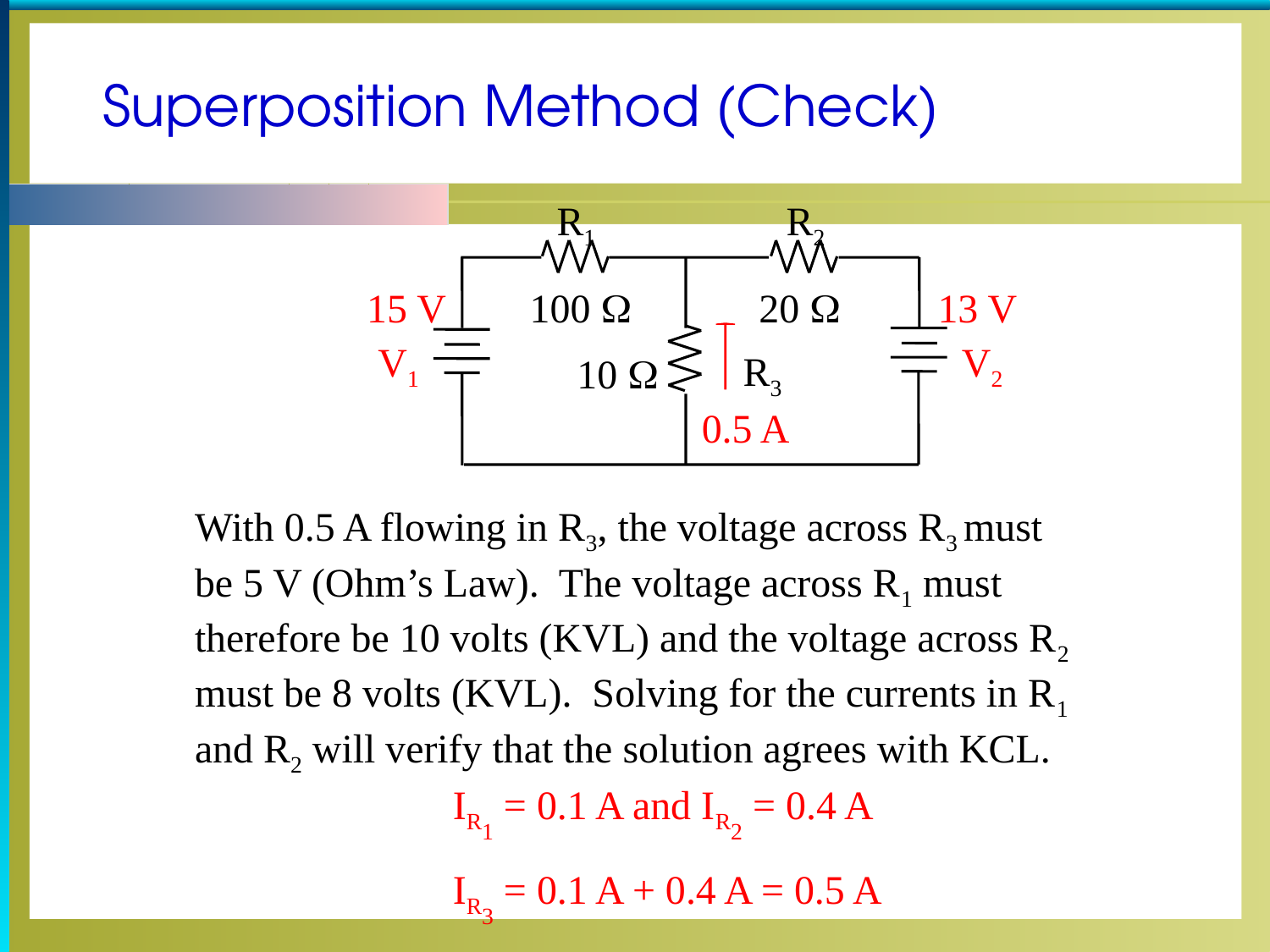

Superposition Method (Check)

R1
R2

15 V
100 Ω
20 Ω
13 V

V1

V2

R3
10 Ω

0.5 A

With 0.5 A flowing in R3, the voltage across R3 must
be 5 V (Ohm’s Law).  The voltage across R1 must
therefore be 10 volts (KVL) and the voltage across R2
must be 8 volts (KVL).  Solving for the currents in R1
and R2 will verify that the solution agrees with KCL.
IR1 = 0.1 A and IR2 = 0.4 A
IR3 = 0.1 A + 0.4 A = 0.5 A